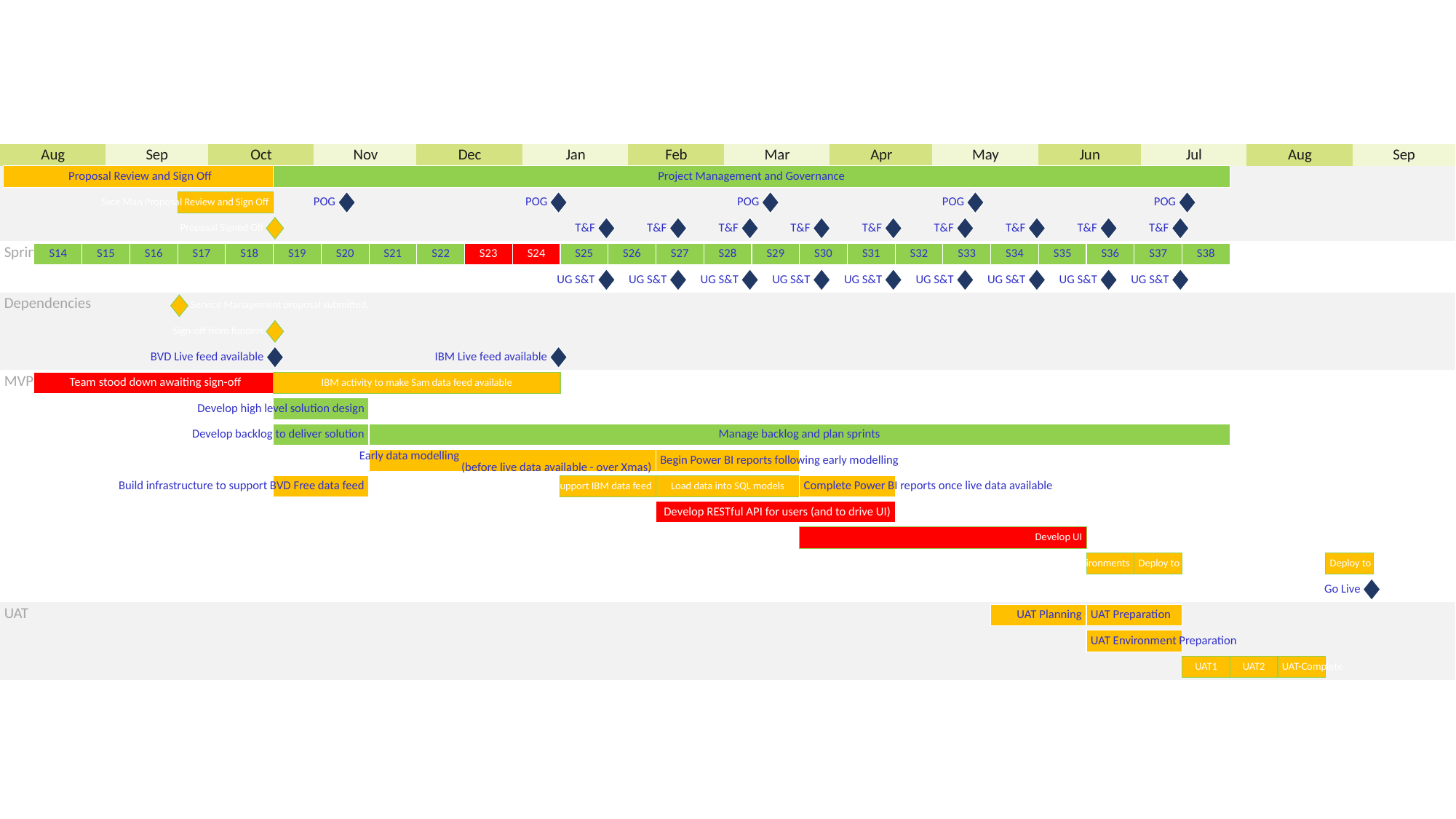

Aug
Aug
Sep
Oct
Nov
Dec
Jan
Feb
Mar
Apr
May
Jun
Jul
Aug
Sep
Governance

Proposal Review and Sign Off

Project Management and Governance
Svce Man Proposal Review and Sign Off
POG

POG

POG

POG

POG

Proposal Signed Off

T&F
T&F
T&F
T&F
T&F

T&F

T&F

T&F

T&F

Sprints and User Engagement

S14

S15

S16

S17

S18

S19

S20

S21

S22

S23

S24

S25

S26

S27

S28

S29

S30

S31

S32

S33

S34

S35

S36

S37

S38
UG S&T
UG S&T
UG S&T
UG S&T
UG S&T

UG S&T

UG S&T

UG S&T

UG S&T

Dependencies

Service Management proposal submitted.
Sign-off from funders

BVD Live feed available
IBM Live feed available

MVP Build

Team stood down awaiting sign-off

IBM activity to make Sam data feed available
Develop high level solution design

Develop backlog to deliver solution

Manage backlog and plan sprints
Early data modelling
(before live data available - over Xmas)

Begin Power BI reports following early modelling
Build infrastructure to support BVD Free data feed

Build infrastructure to support IBM data feed

Load data into SQL models

Complete Power BI reports once live data available
Develop RESTful API for users (and to drive UI)

Develop UI

Deploy to Test and QA environments

Deploy to Pre-Prod (for UAT)

Deploy to Prod (following UAT)
Go Live

UAT
UAT Planning

UAT Preparation

UAT Environment Preparation

UAT1

UAT2

UAT-Complete